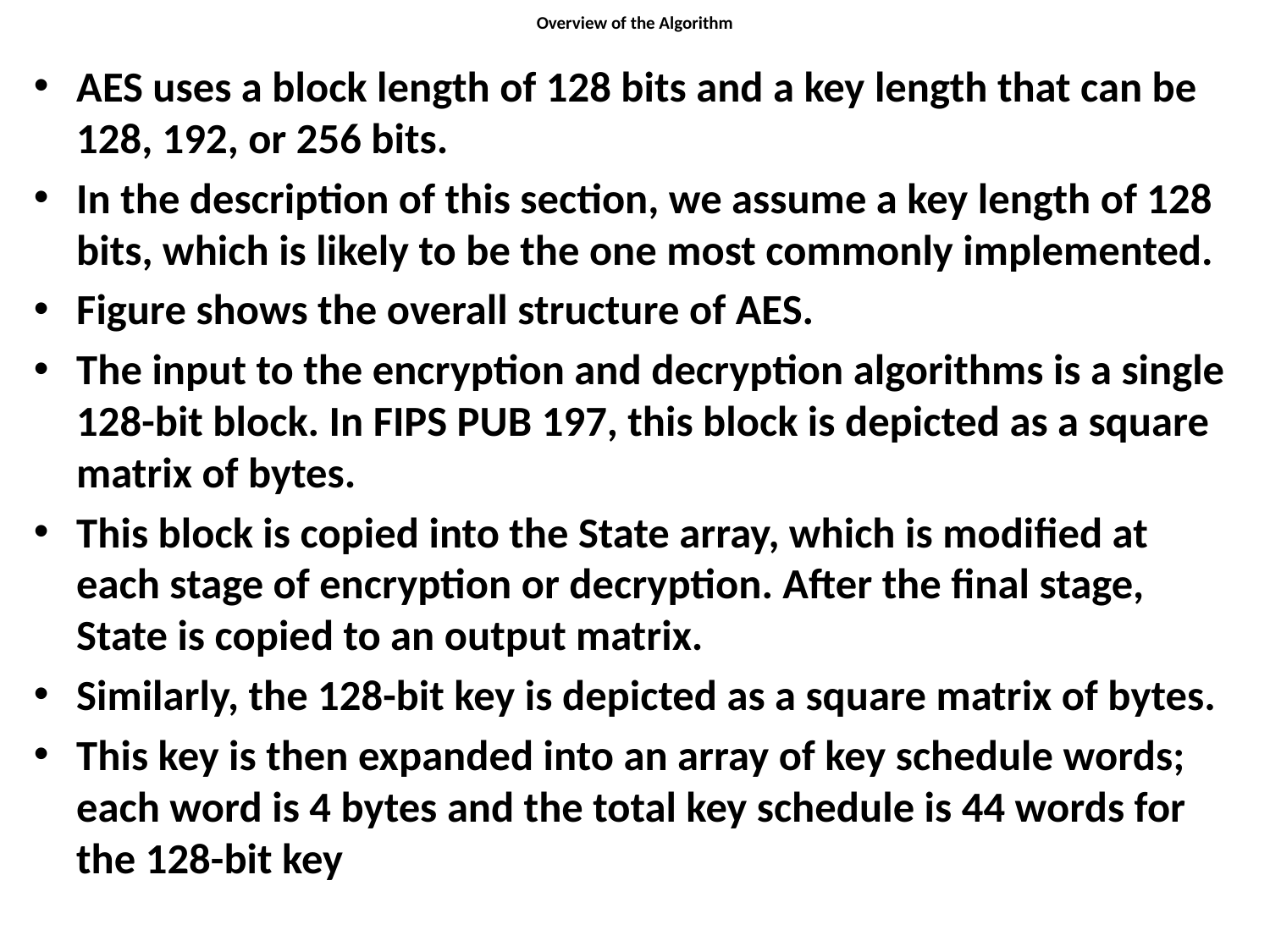

# Overview of the Algorithm
AES uses a block length of 128 bits and a key length that can be 128, 192, or 256 bits.
In the description of this section, we assume a key length of 128 bits, which is likely to be the one most commonly implemented.
Figure shows the overall structure of AES.
The input to the encryption and decryption algorithms is a single 128-bit block. In FIPS PUB 197, this block is depicted as a square matrix of bytes.
This block is copied into the State array, which is modified at each stage of encryption or decryption. After the final stage, State is copied to an output matrix.
Similarly, the 128-bit key is depicted as a square matrix of bytes.
This key is then expanded into an array of key schedule words; each word is 4 bytes and the total key schedule is 44 words for the 128-bit key